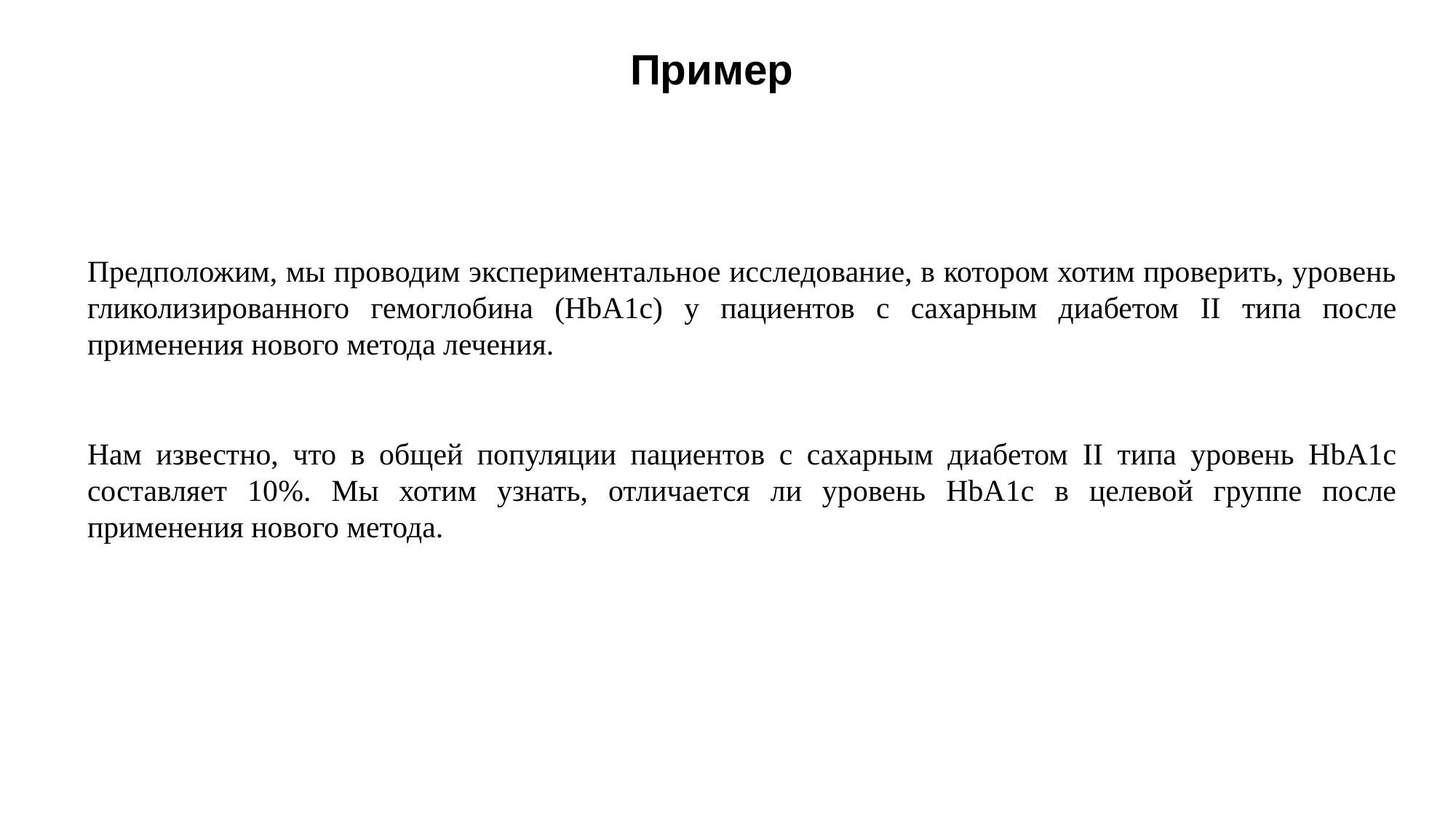

# Пример
Предположим, мы проводим экспериментальное исследование, в котором хотим проверить, уровень гликолизированного гемоглобина (HbA1c) у пациентов с сахарным диабетом II типа после применения нового метода лечения.

Нам известно, что в общей популяции пациентов с сахарным диабетом II типа уровень HbA1c составляет 10%. Мы хотим узнать, отличается ли уровень HbA1c в целевой группе после применения нового метода.